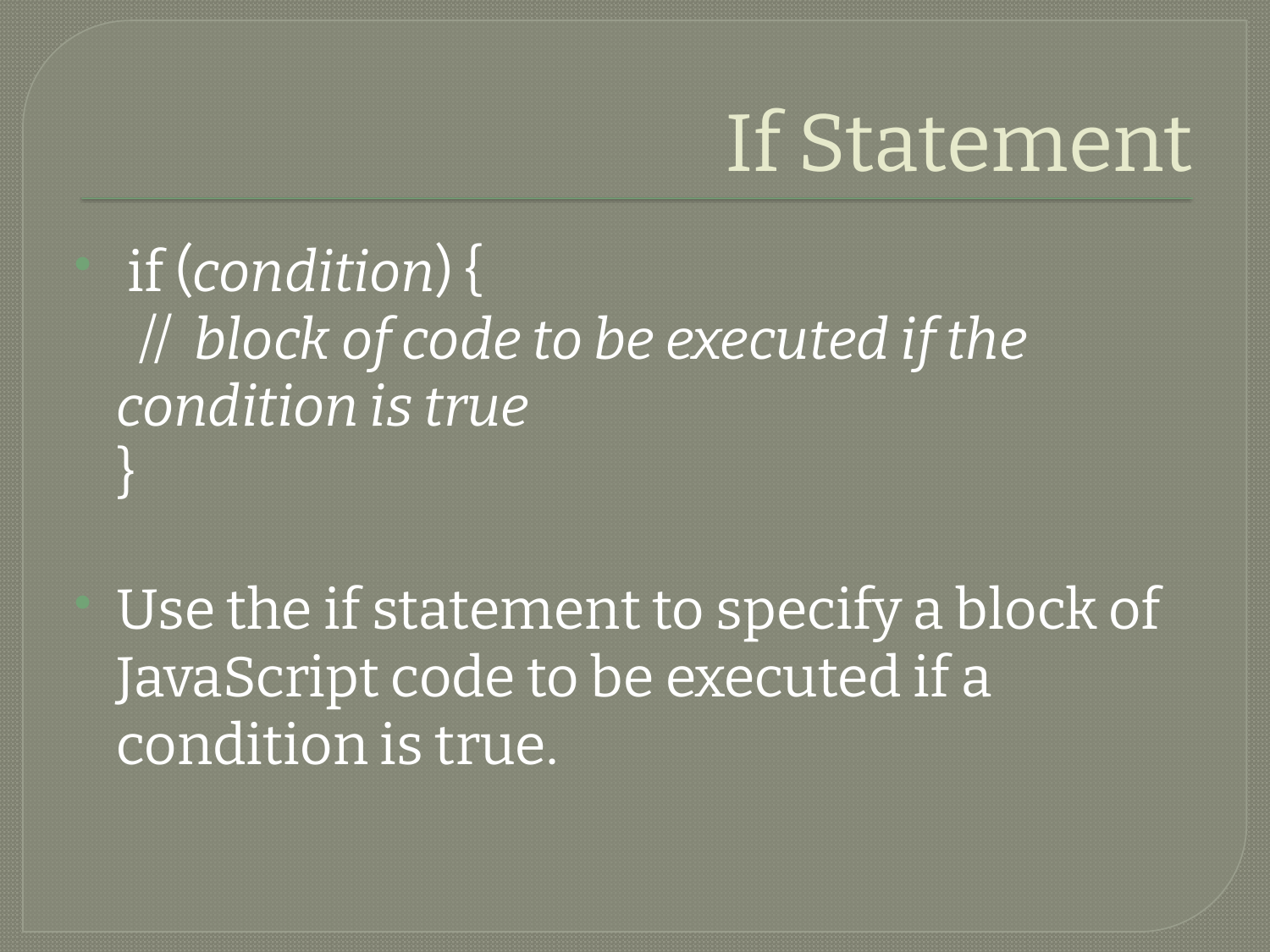

# If Statement
 if (condition) {
  //  block of code to be executed if the condition is true
}

Use the if statement to specify a block of JavaScript code to be executed if a condition is true.